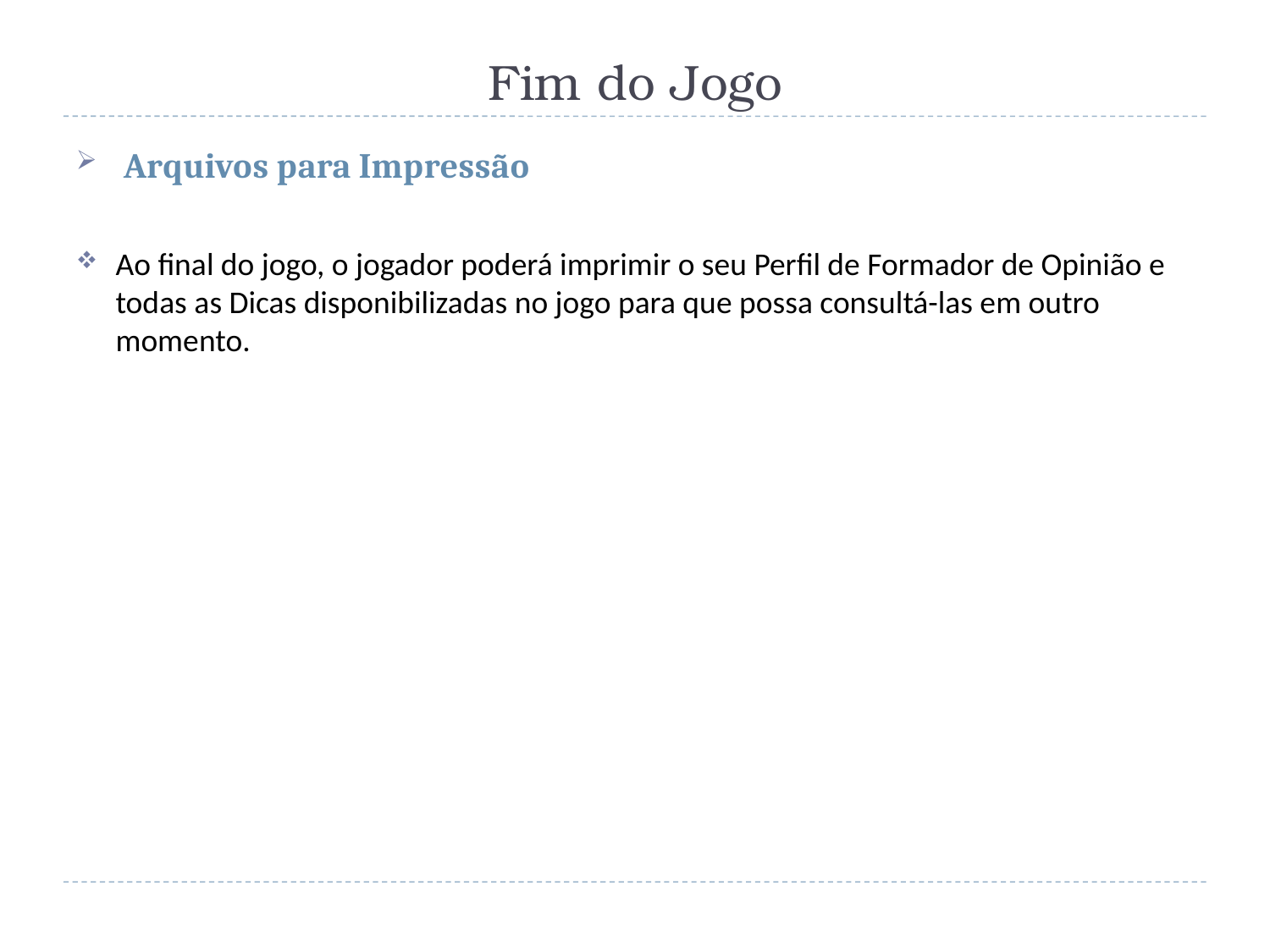

# Fim do Jogo
Arquivos para Impressão

Ao final do jogo, o jogador poderá imprimir o seu Perfil de Formador de Opinião e todas as Dicas disponibilizadas no jogo para que possa consultá-las em outro momento.